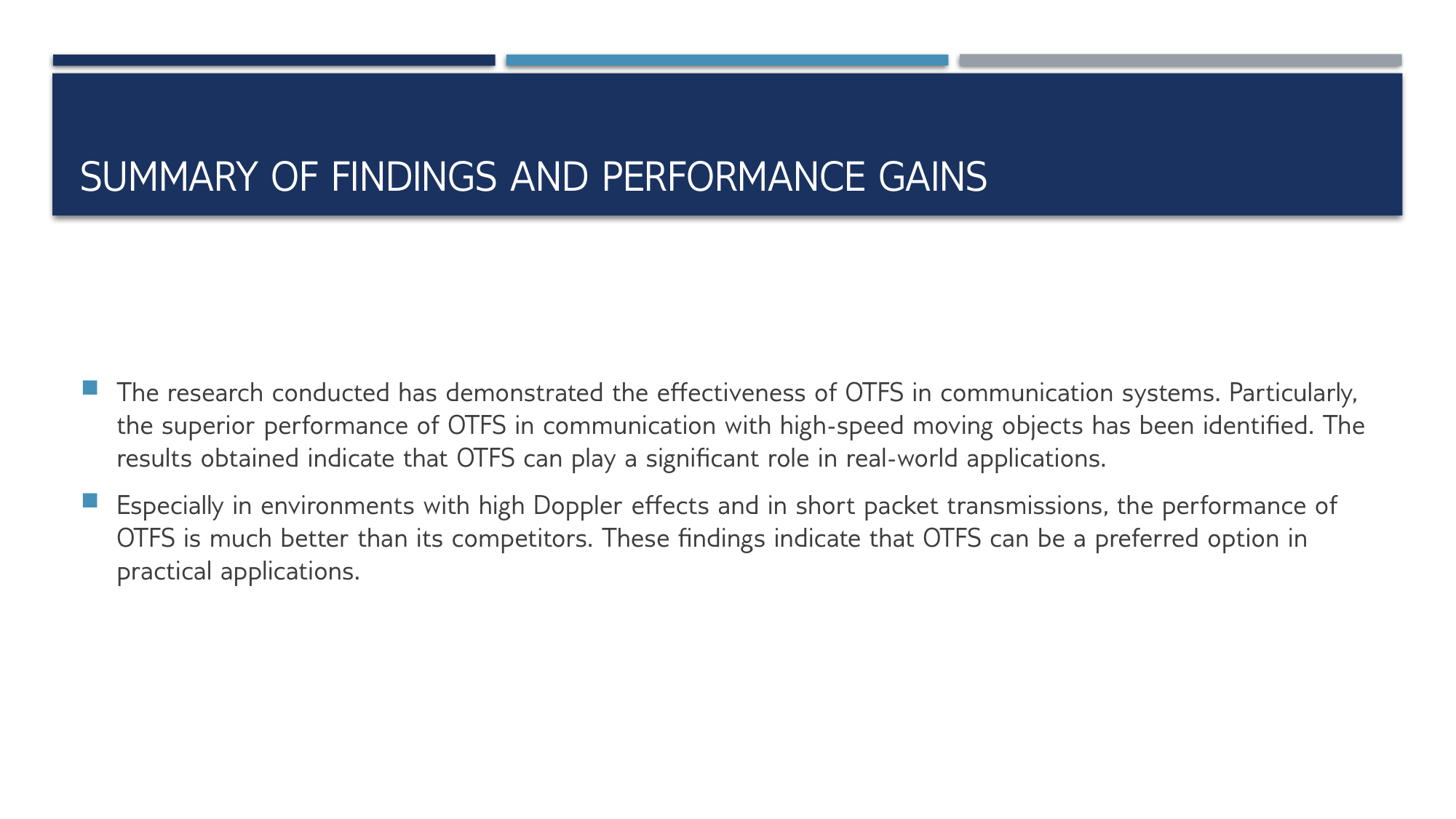

# Summary of Fındıngs and Performance Gaıns
The research conducted has demonstrated the effectiveness of OTFS in communication systems. Particularly, the superior performance of OTFS in communication with high-speed moving objects has been identified. The results obtained indicate that OTFS can play a significant role in real-world applications.
Especially in environments with high Doppler effects and in short packet transmissions, the performance of OTFS is much better than its competitors. These findings indicate that OTFS can be a preferred option in practical applications.